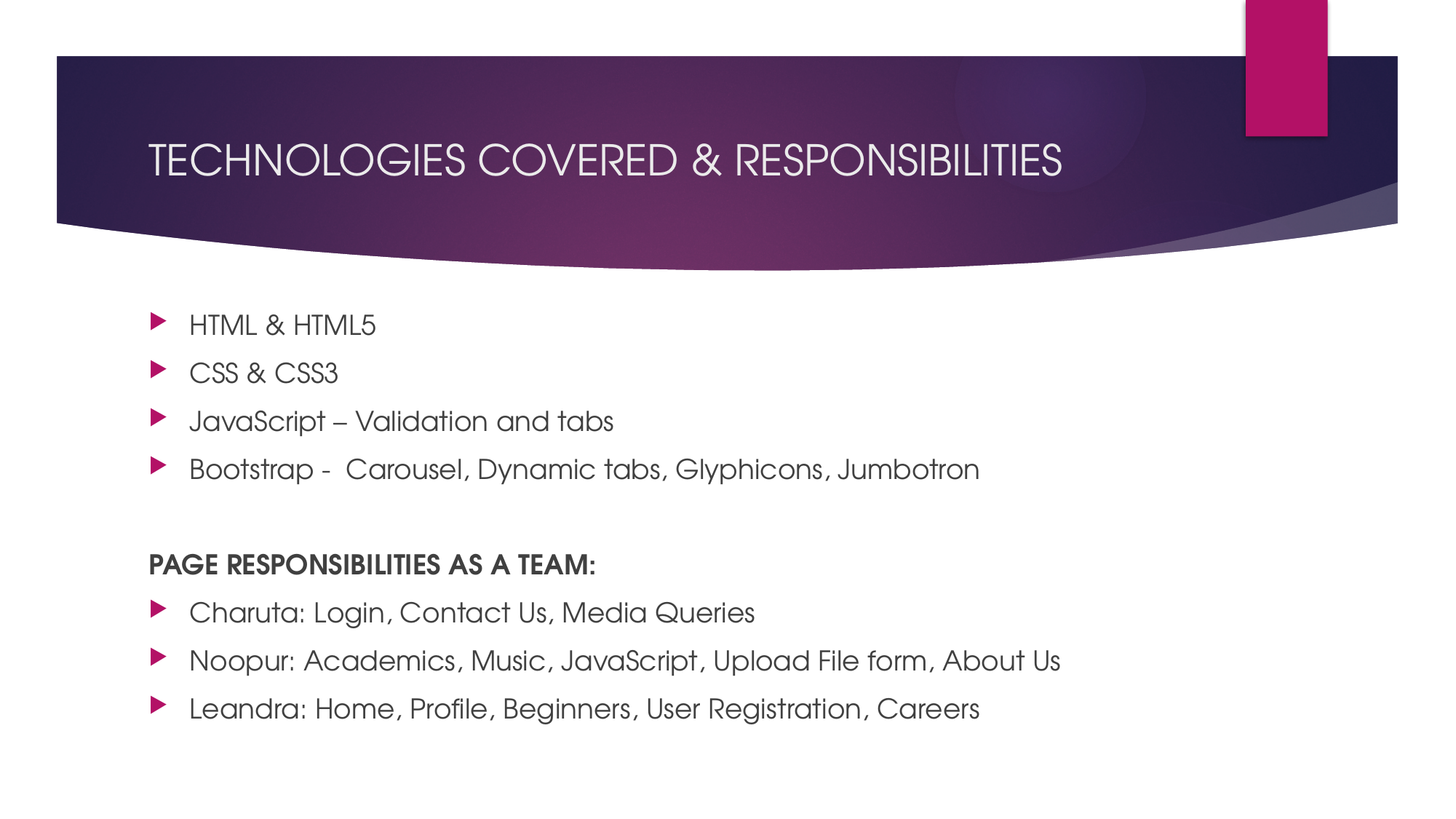

# TECHNOLOGIES COVERED & RESPONSIBILITIES
HTML & HTML5
CSS & CSS3
JavaScript – Validation and tabs
Bootstrap -  Carousel, Dynamic tabs, Glyphicons, Jumbotron

PAGE RESPONSIBILITIES AS A TEAM:
Charuta: Login, Contact Us, Media Queries
Noopur: Academics, Music, JavaScript, Upload File form, About Us
Leandra: Home, Profile, Beginners, User Registration, Careers